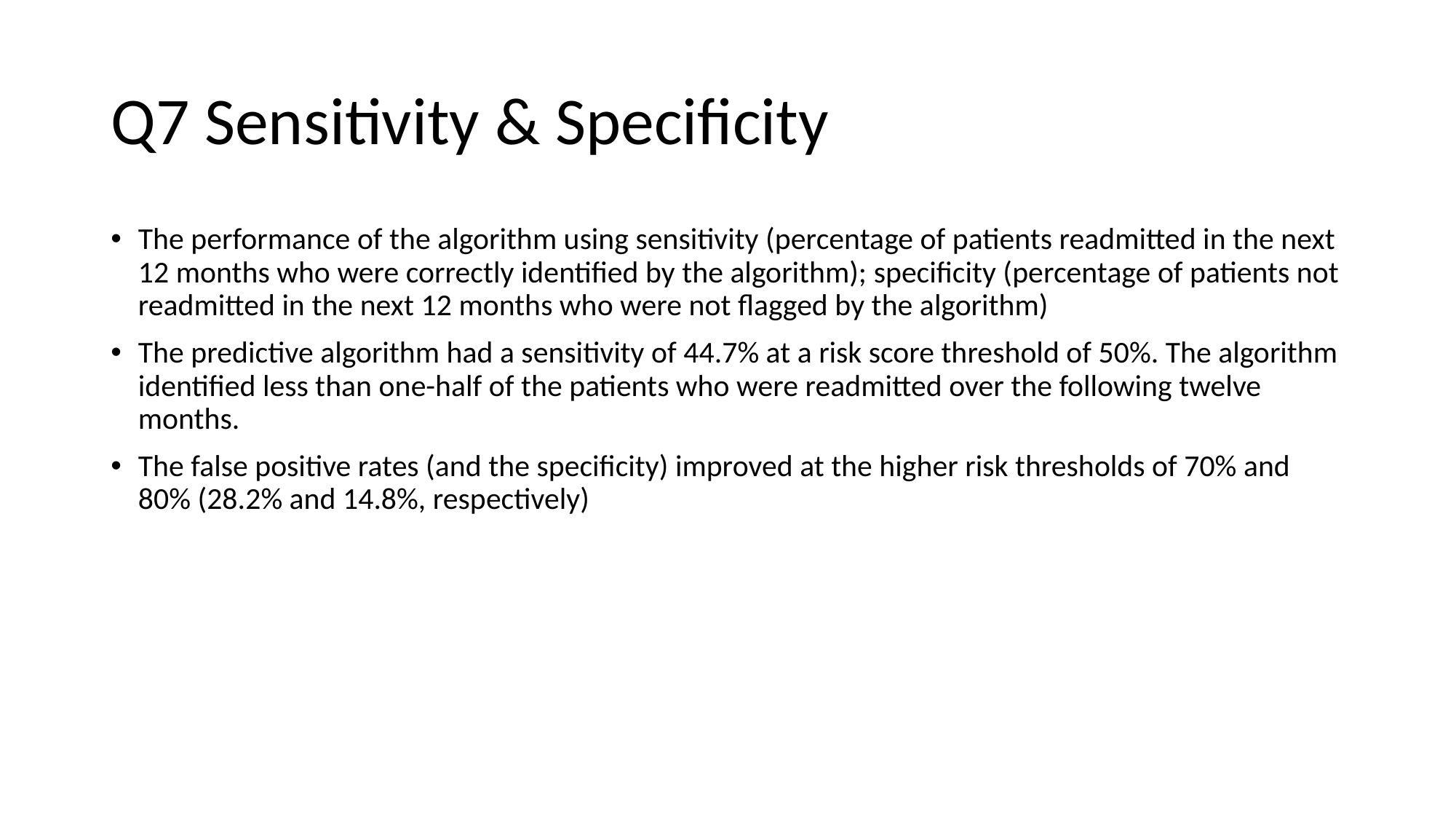

# Q7 Sensitivity & Specificity
The performance of the algorithm using sensitivity (percentage of patients readmitted in the next 12 months who were correctly identified by the algorithm); specificity (percentage of patients not readmitted in the next 12 months who were not flagged by the algorithm)
The predictive algorithm had a sensitivity of 44.7% at a risk score threshold of 50%. The algorithm identified less than one-half of the patients who were readmitted over the following twelve months.
The false positive rates (and the specificity) improved at the higher risk thresholds of 70% and 80% (28.2% and 14.8%, respectively)